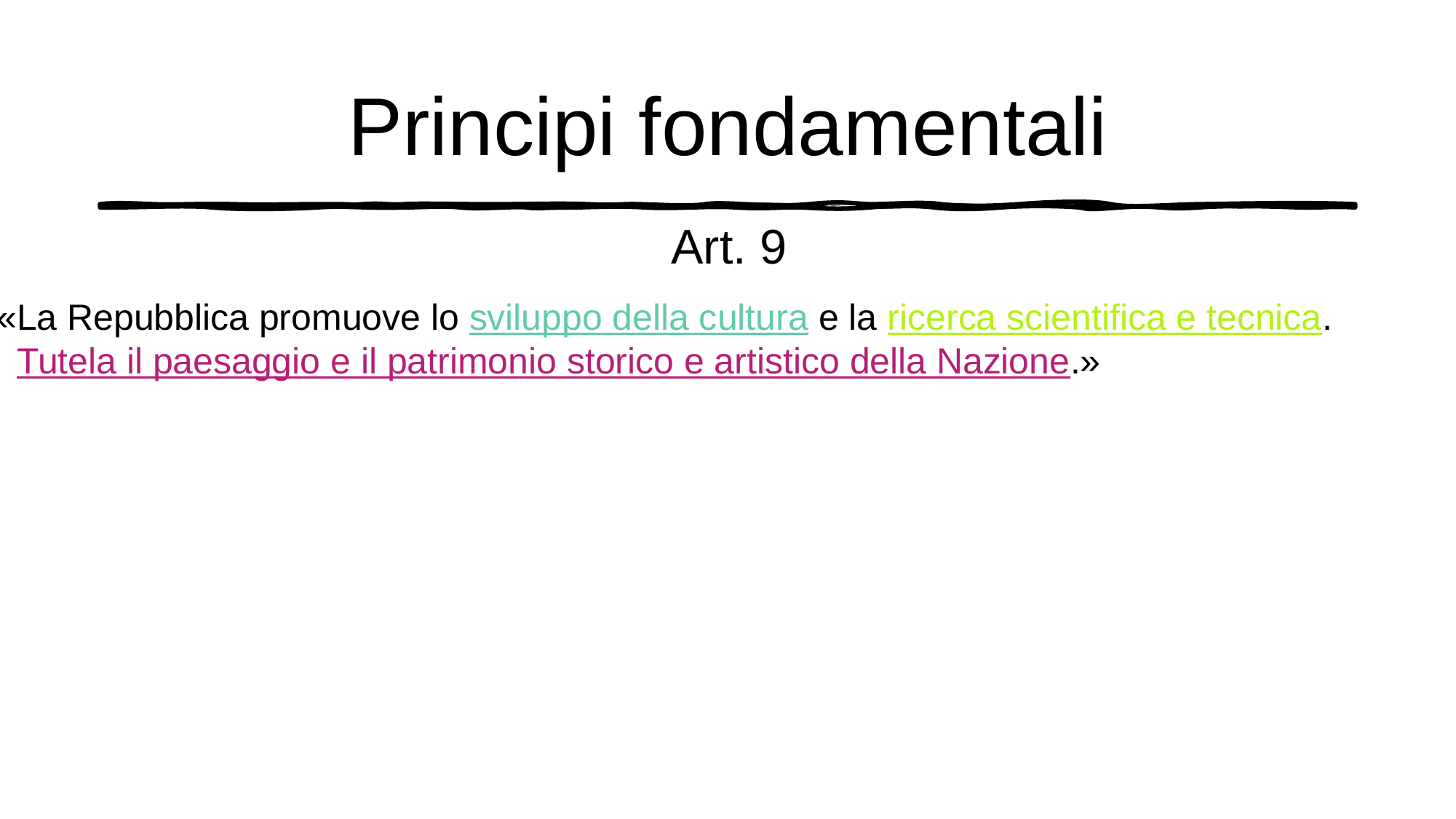

# Principi fondamentali
Art. 9
«La Repubblica promuove lo sviluppo della cultura e la ricerca scientifica e tecnica.
  Tutela il paesaggio e il patrimonio storico e artistico della Nazione.»